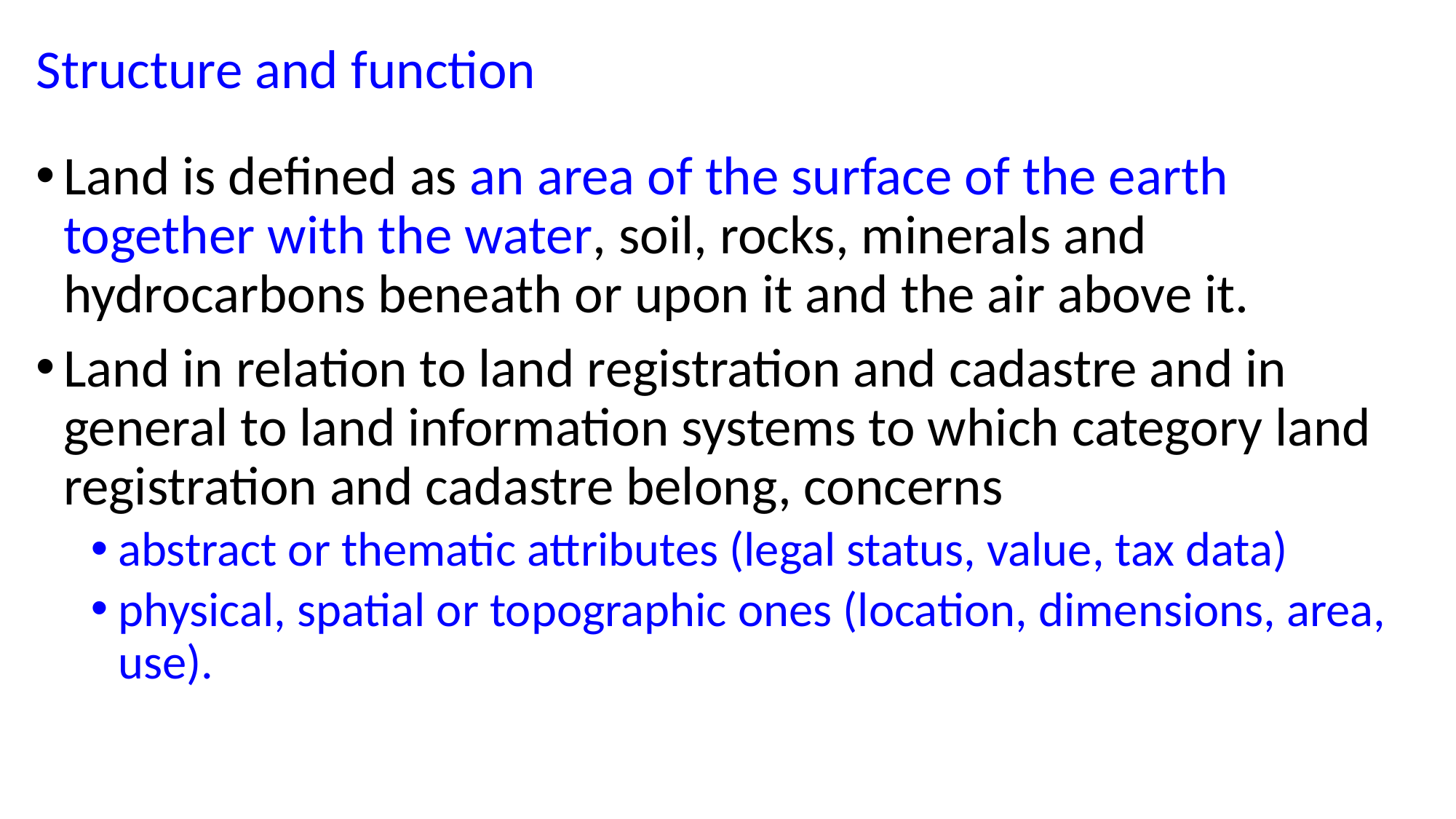

# Structure and function
Land is defined as an area of the surface of the earth together with the water, soil, rocks, minerals and hydrocarbons beneath or upon it and the air above it.
Land in relation to land registration and cadastre and in general to land information systems to which category land registration and cadastre belong, concerns
abstract or thematic attributes (legal status, value, tax data)
physical, spatial or topographic ones (location, dimensions, area, use).